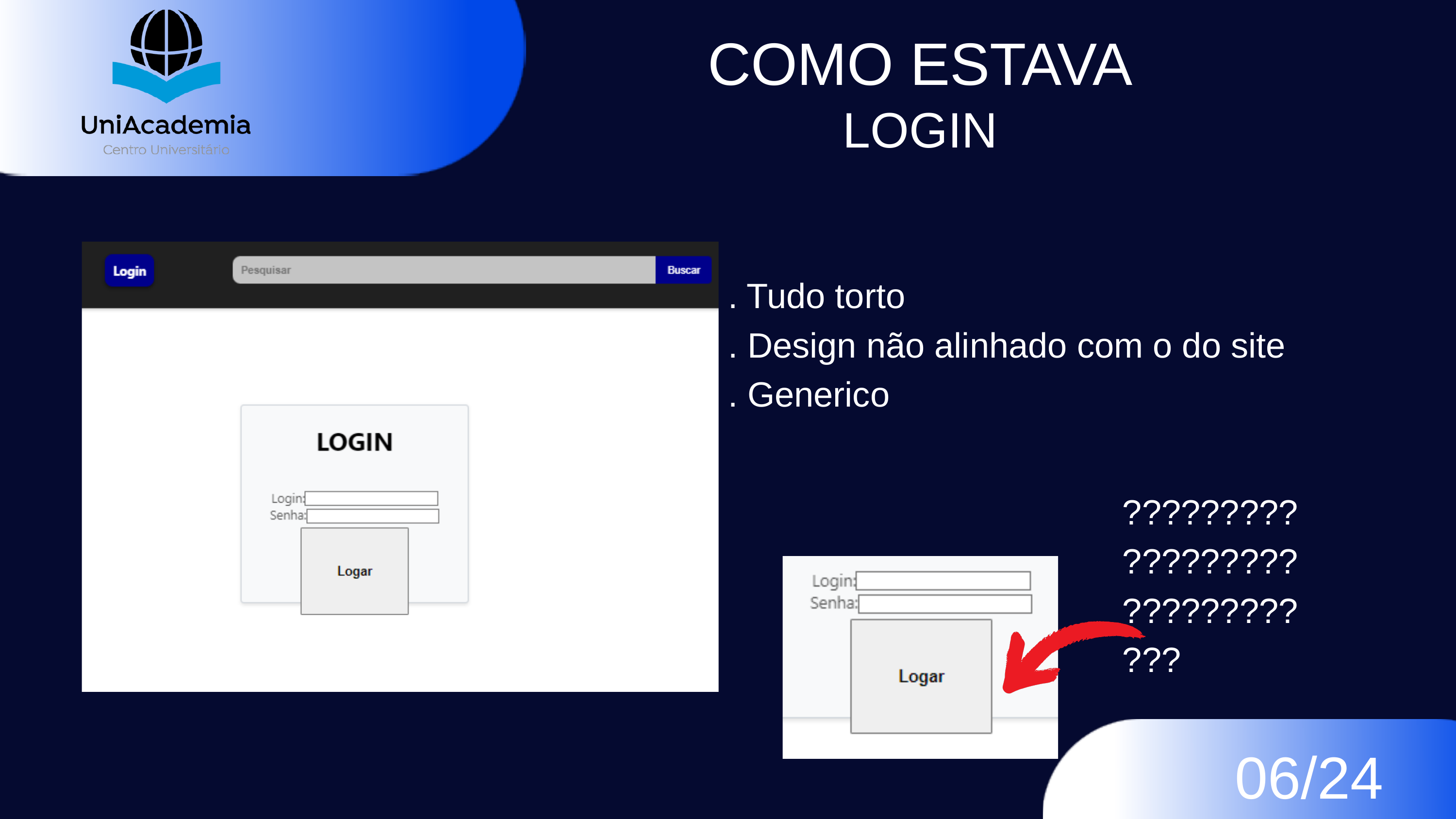

COMO ESTAVA
LOGIN

. Tudo torto
. Design não alinhado com o do site
. Generico
??????????????????????????????

06/24